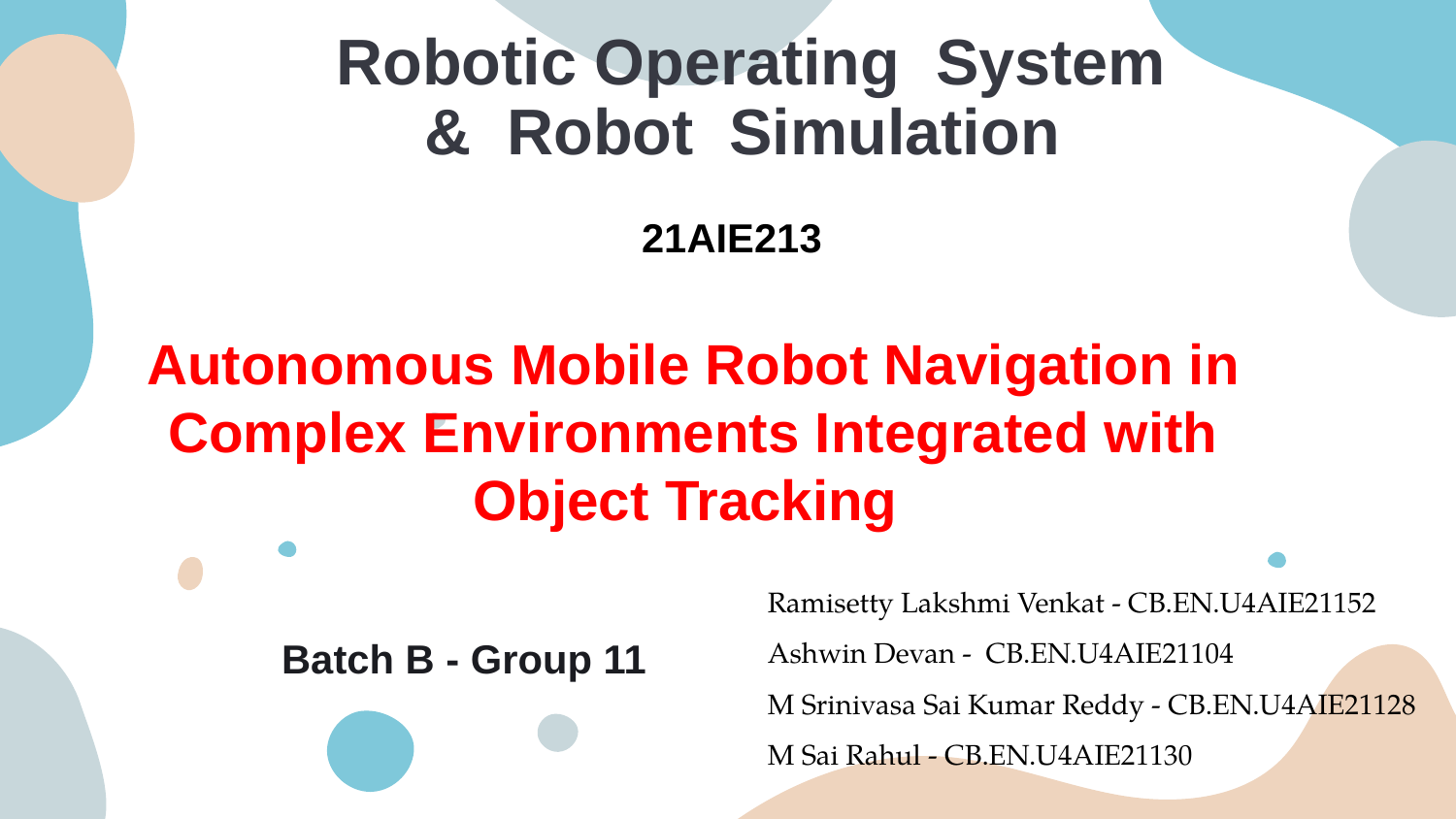

# Robotic Operating  System &  Robot  Simulation
21AIE213
Autonomous Mobile Robot Navigation in Complex Environments Integrated with Object Tracking

Ramisetty Lakshmi Venkat - CB.EN.U4AIE21152
Ashwin Devan -  CB.EN.U4AIE21104
M Srinivasa Sai Kumar Reddy - CB.EN.U4AIE21128
M Sai Rahul - CB.EN.U4AIE21130

Here is where your presentation begins
Batch B - Group 11